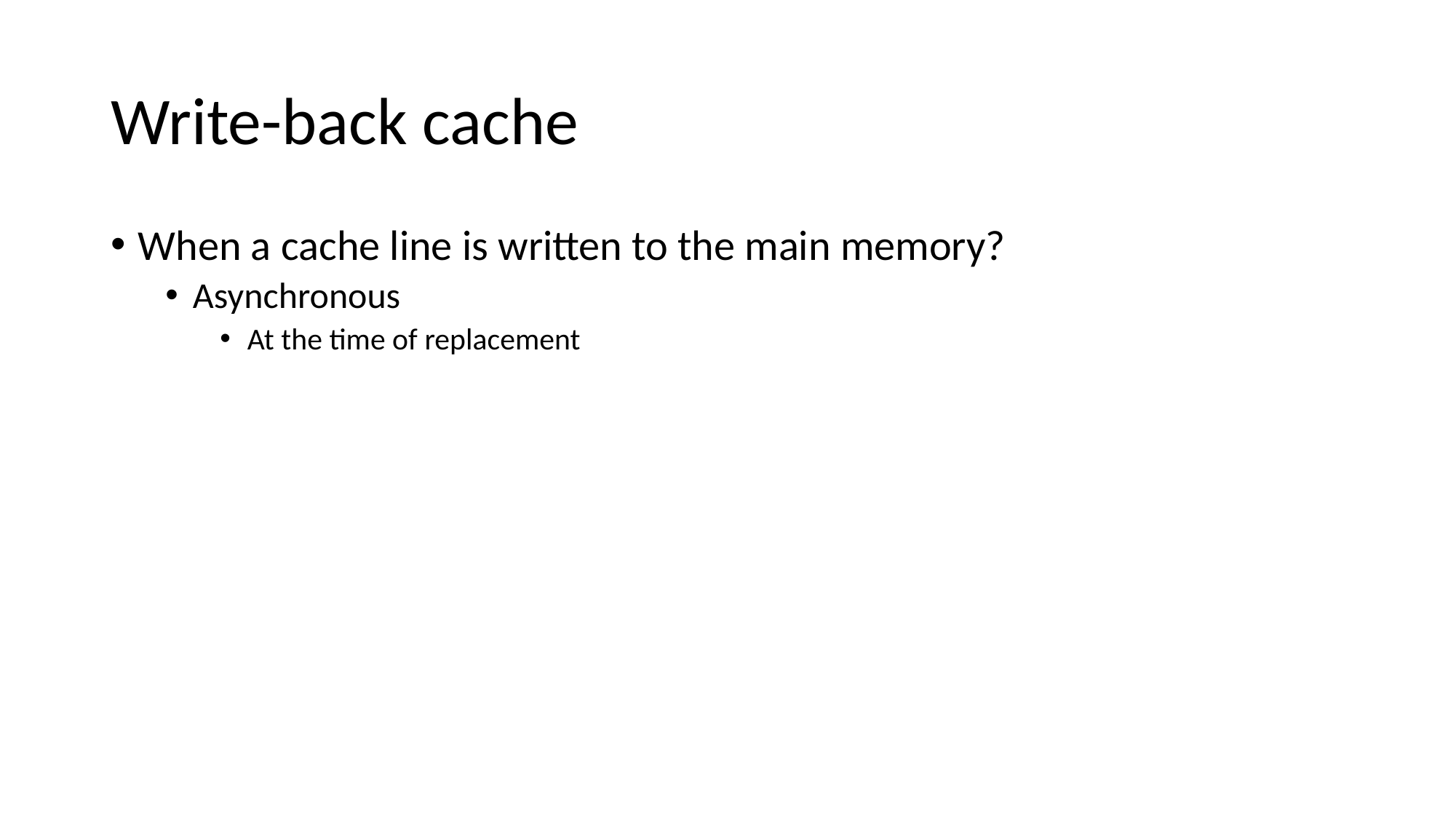

# Write-back cache
When a cache line is written to the main memory?
Asynchronous
At the time of replacement